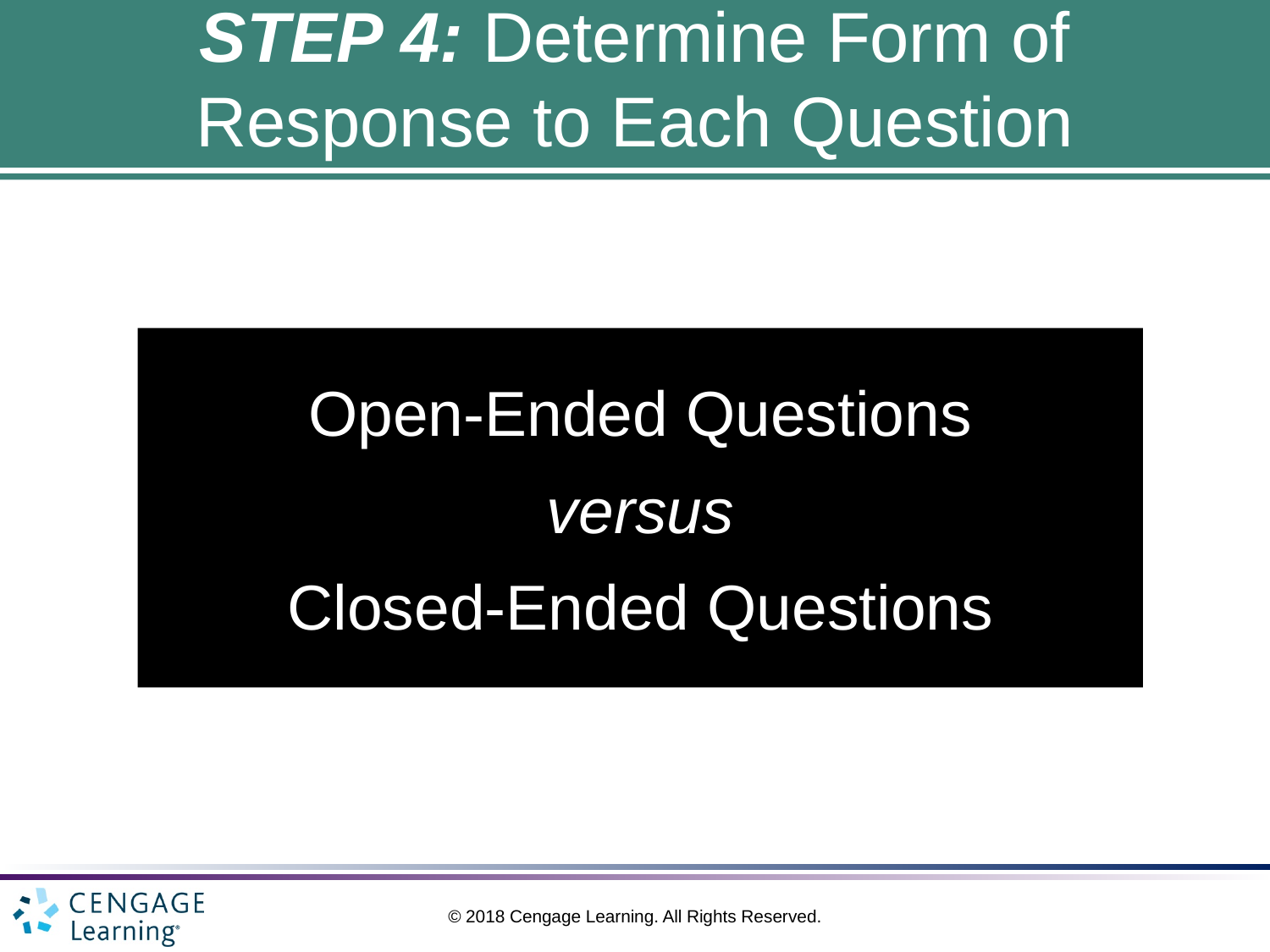

# STEP 4: Determine Form of Response to Each Question
Open-Ended Questions
versus
Closed-Ended Questions